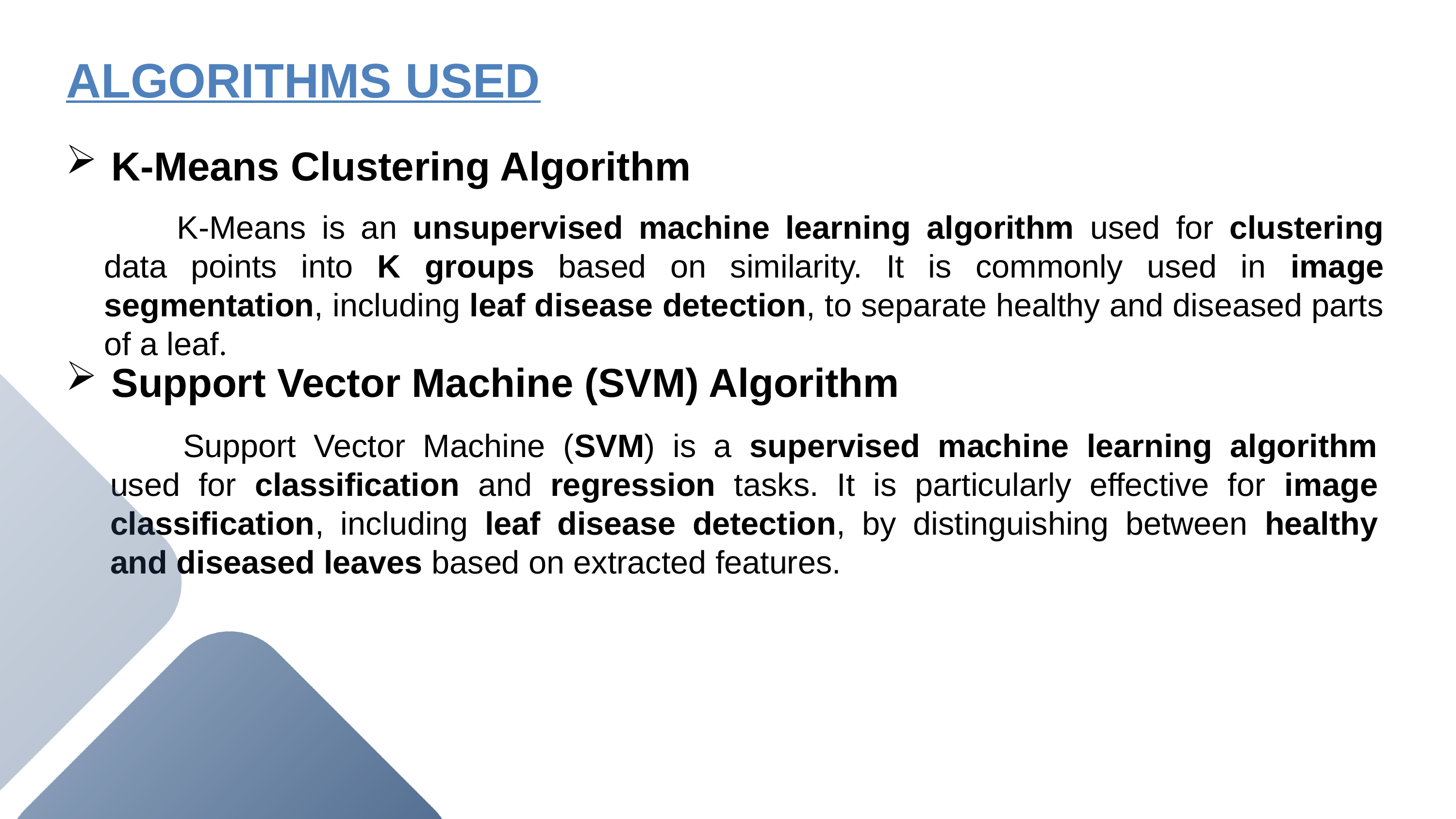

# ALGORITHMS USED
K-Means Clustering Algorithm
	K-Means is an unsupervised machine learning algorithm used for clustering data points into K groups based on similarity. It is commonly used in image segmentation, including leaf disease detection, to separate healthy and diseased parts of a leaf.

Support Vector Machine (SVM) Algorithm
	Support Vector Machine (SVM) is a supervised machine learning algorithm used for classification and regression tasks. It is particularly effective for image classification, including leaf disease detection, by distinguishing between healthy and diseased leaves based on extracted features.